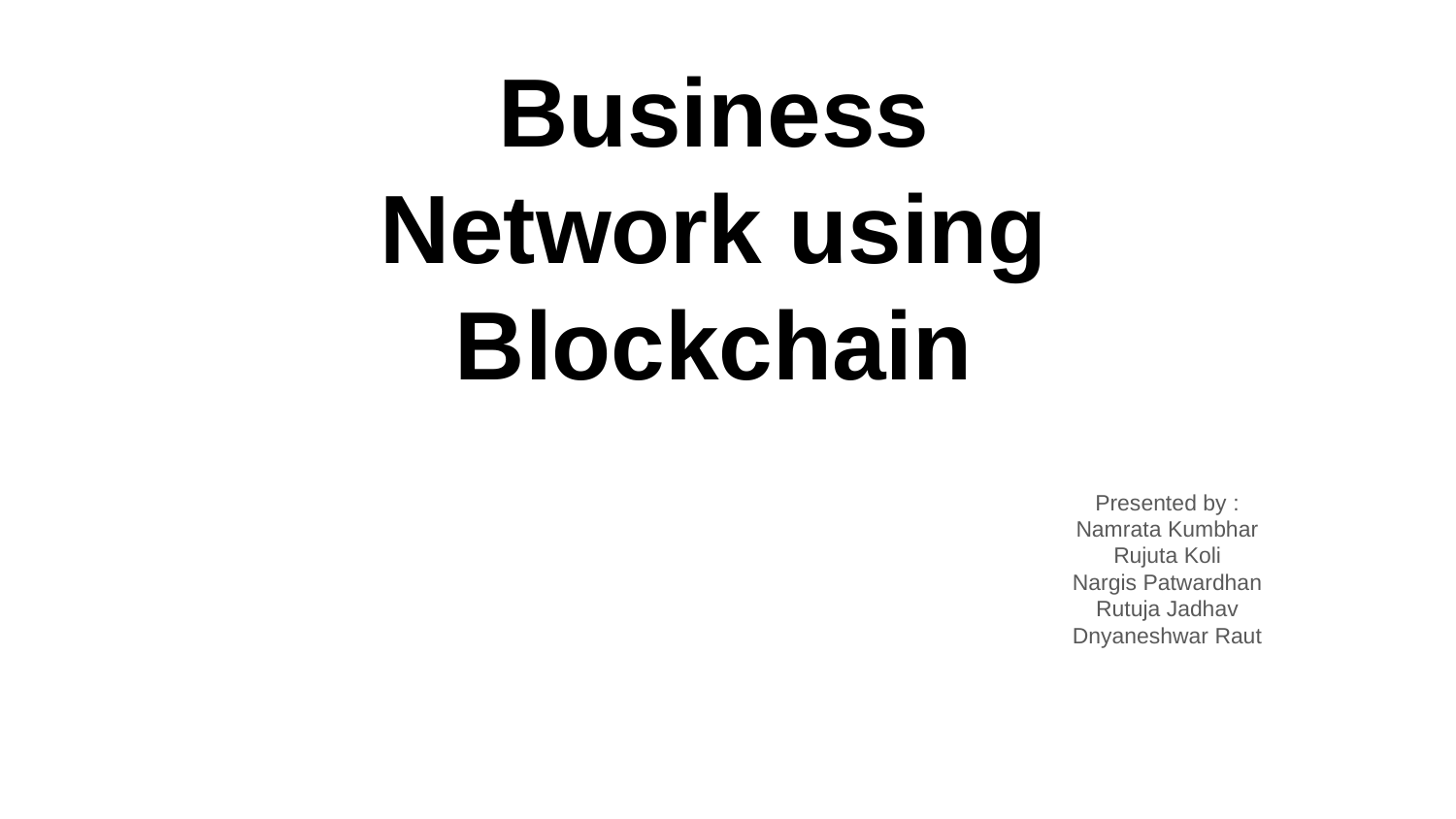

# Business Network using Blockchain
Presented by :
Namrata Kumbhar
Rujuta Koli
Nargis Patwardhan
Rutuja Jadhav
Dnyaneshwar Raut